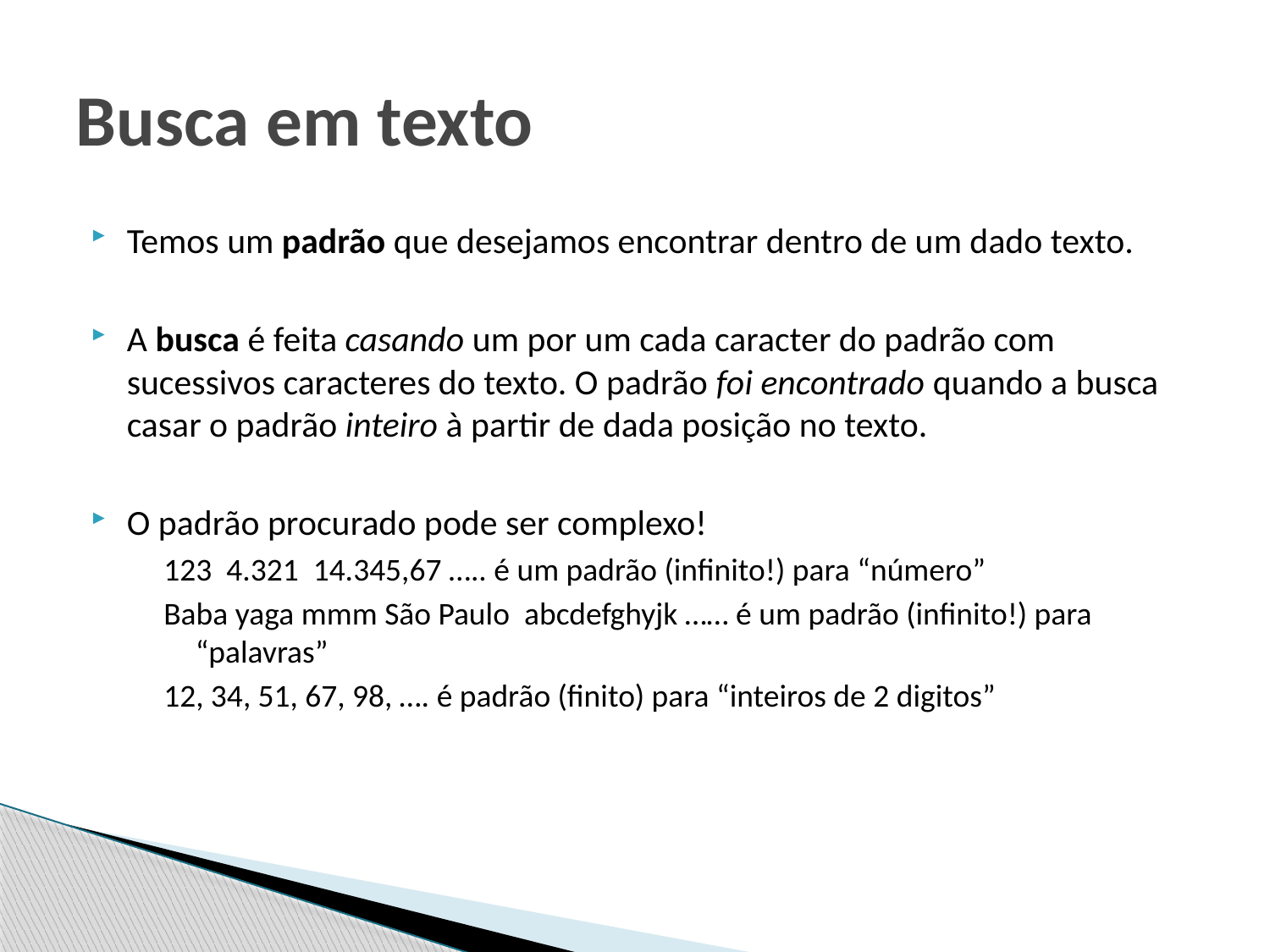

# Busca em texto
Temos um padrão que desejamos encontrar dentro de um dado texto.

A busca é feita casando um por um cada caracter do padrão com sucessivos caracteres do texto. O padrão foi encontrado quando a busca casar o padrão inteiro à partir de dada posição no texto.

O padrão procurado pode ser complexo!
123  4.321  14.345,67 ….. é um padrão (infinito!) para “número”
Baba yaga mmm São Paulo  abcdefghyjk …… é um padrão (infinito!) para “palavras”
12, 34, 51, 67, 98, …. é padrão (finito) para “inteiros de 2 digitos”